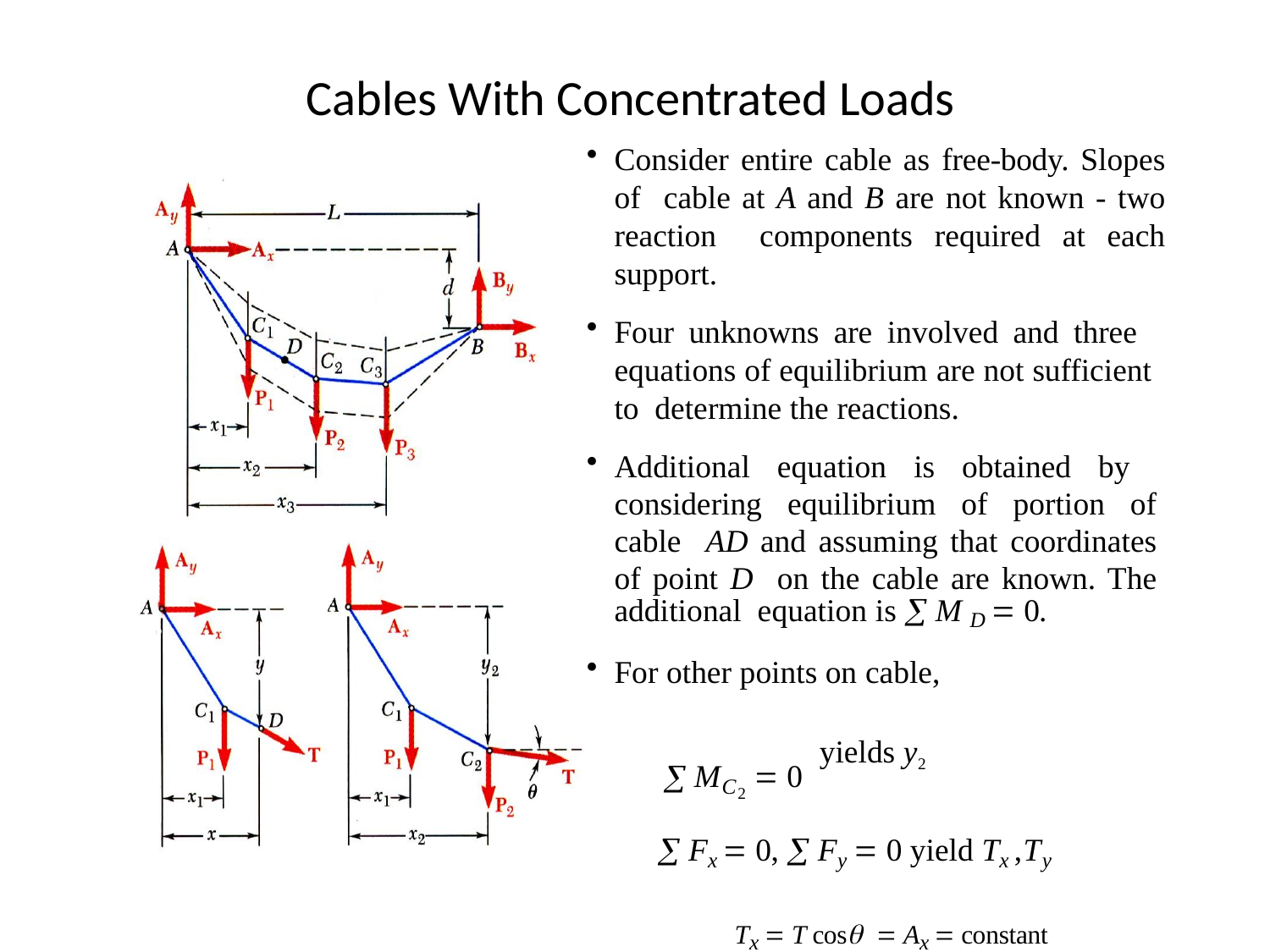

# Cables With Concentrated Loads
Consider entire cable as free-body. Slopes of  cable at A and B are not known - two reaction  components required at each support.
Four unknowns are involved and three  equations of equilibrium are not sufficient to  determine the reactions.
Additional equation is obtained by  considering equilibrium of portion of cable  AD and assuming that coordinates of point D  on the cable are known. The additional  equation is ∑ M D = 0.
For other points on cable,

∑ MC2 = 0
yields y2
∑ Fx = 0, ∑ Fy = 0 yield Tx ,Ty
Tx = T cosθ = Ax = constant